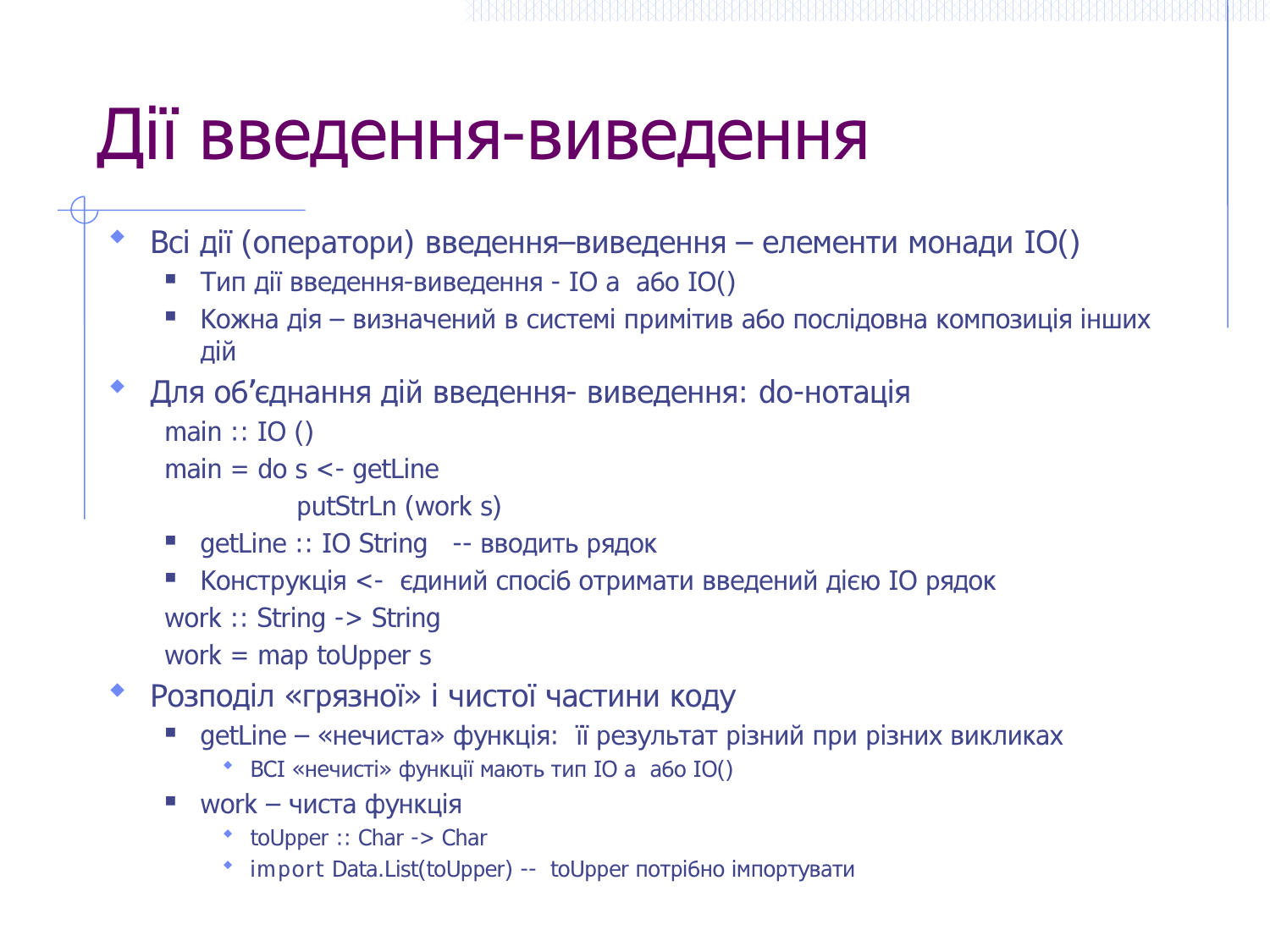

# Дії введення-виведення
Всі дії (оператори) введення–виведення – елементи монади IO()
Тип дії введення-виведення - IO a  або IO()
Кожна дія – визначений в системі примітив або послідовна композиція інших дій
Для об’єднання дій введення- виведення: do-нотація
main :: IO ()
main = do s <- getLine
                putStrLn (work s)
getLine :: IO String   -- вводить рядок
Конструкція <-  єдиний спосіб отримати введений дією IO рядок
work :: String -> String
work = map toUpper s
Розподіл «грязної» і чистої частини коду
getLine – «нечиста» функція:  її результат різний при різних викликах
ВСІ «нечисті» функції мають тип IO a  або IO()
work – чиста функція
toUpper :: Char -> Char
import Data.List(toUpper) --  toUpper потрібно імпортувати